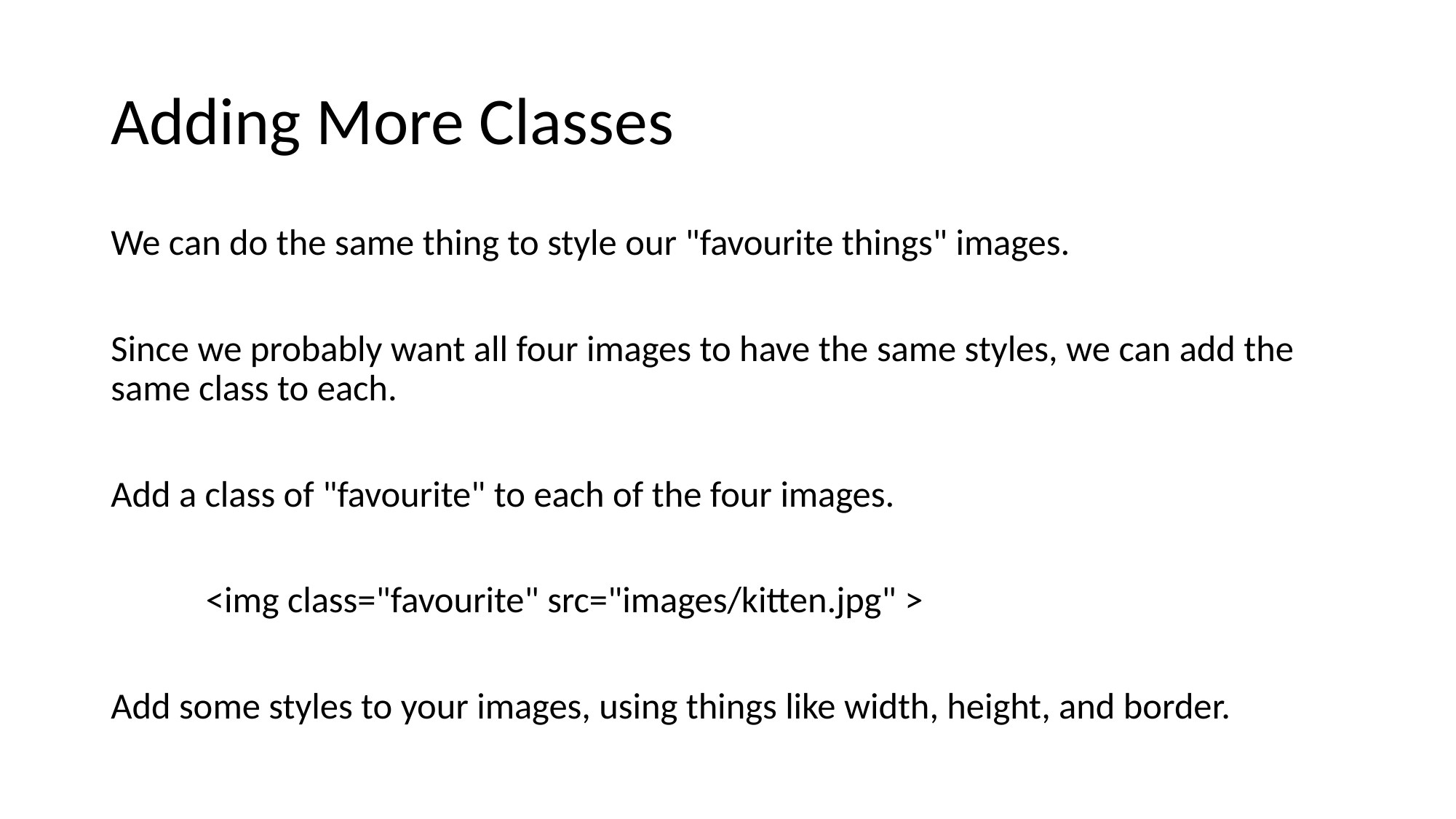

# Adding More Classes
We can do the same thing to style our "favourite things" images.

Since we probably want all four images to have the same styles, we can add the same class to each.

Add a class of "favourite" to each of the four images.

	<img class="favourite" src="images/kitten.jpg" >

Add some styles to your images, using things like width, height, and border.